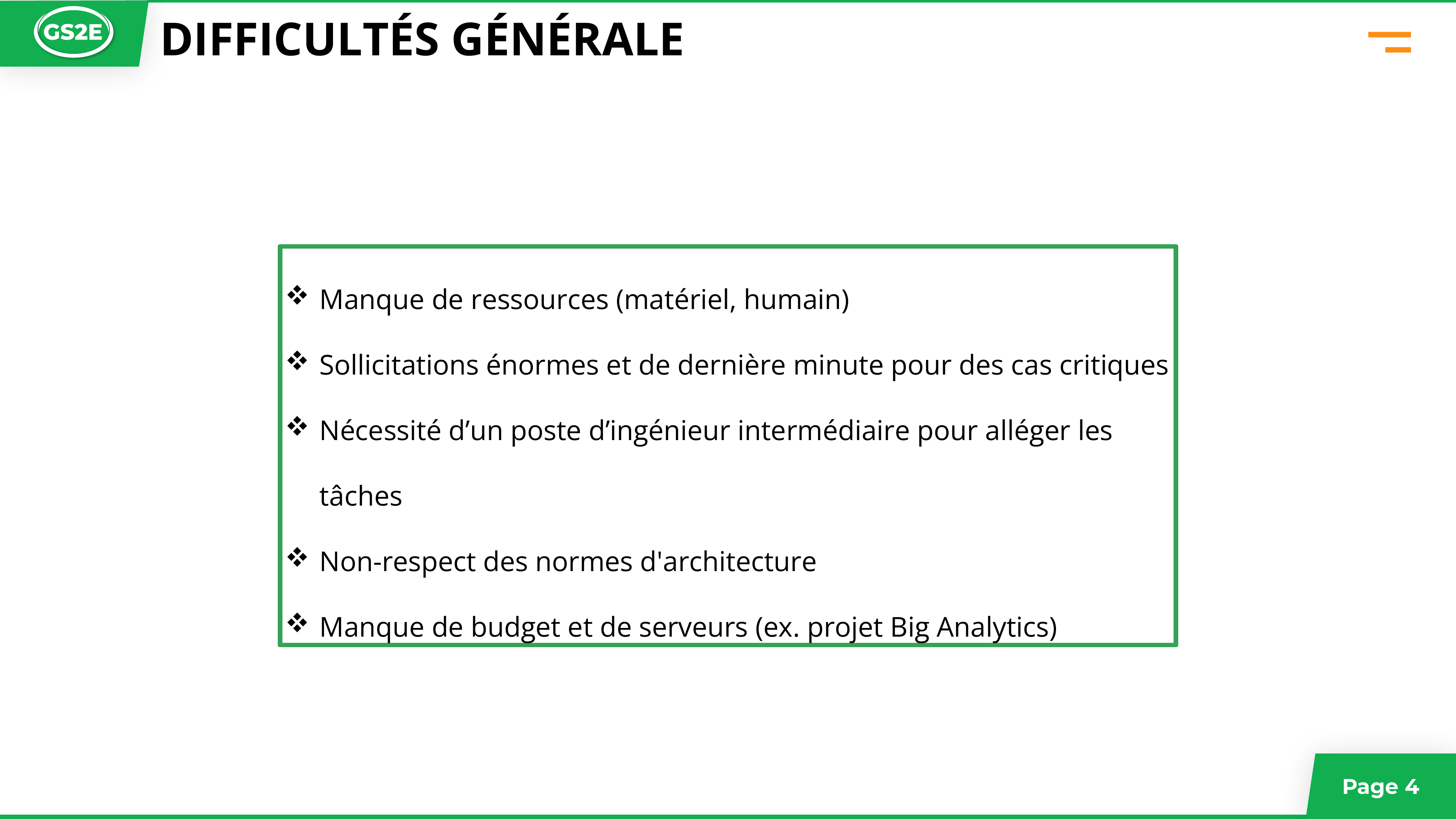

DIFFICULTÉS GÉNÉRALE
Manque de ressources (matériel, humain)
Sollicitations énormes et de dernière minute pour des cas critiques
Nécessité d’un poste d’ingénieur intermédiaire pour alléger les tâches
Non-respect des normes d'architecture
Manque de budget et de serveurs (ex. projet Big Analytics)